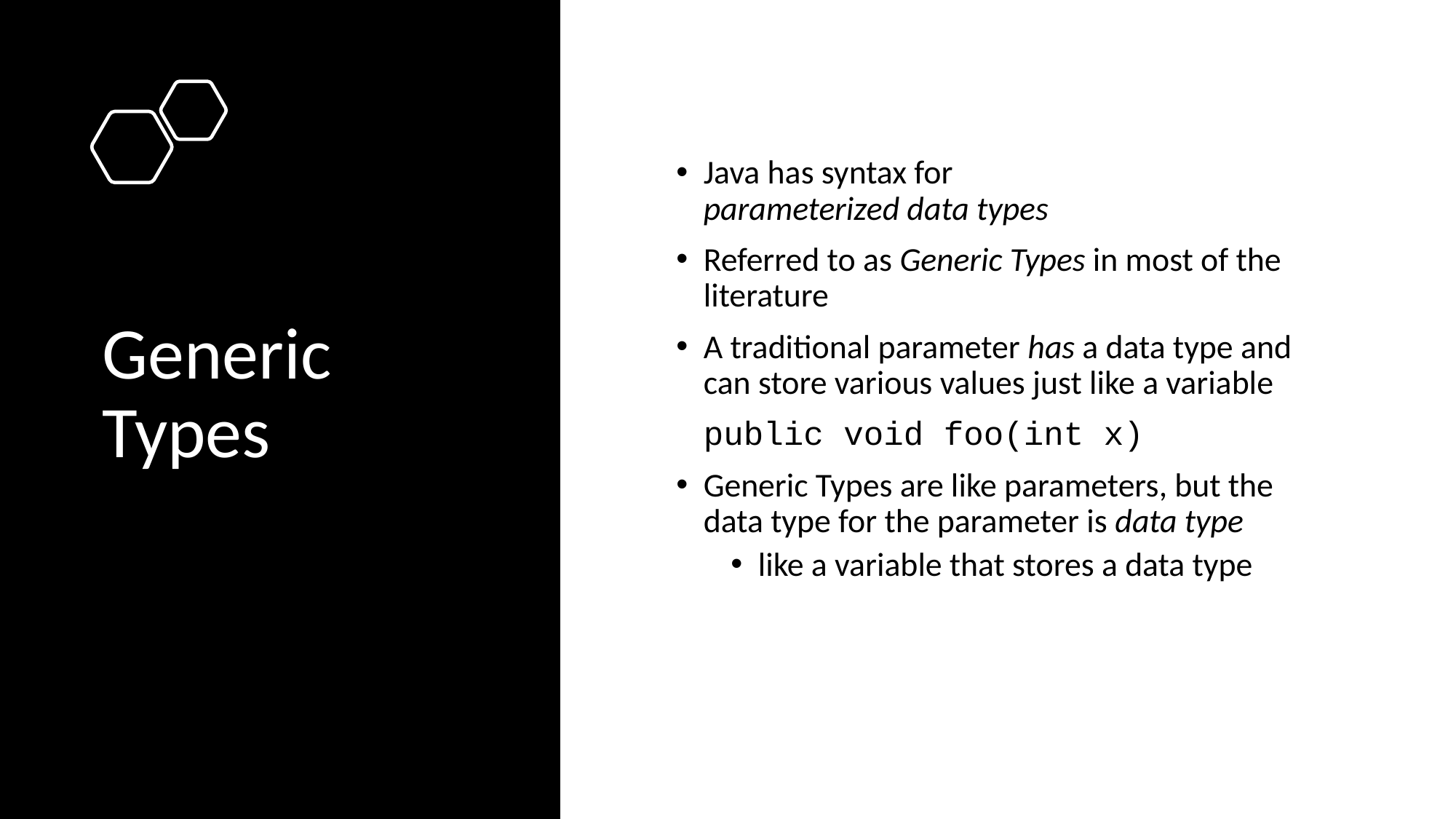

# Generic Types
Java has syntax for
parameterized data types
Referred to as Generic Types in most of the literature
A traditional parameter has a data type and can store various values just like a variable
	public void foo(int x)
Generic Types are like parameters, but the data type for the parameter is data type
like a variable that stores a data type